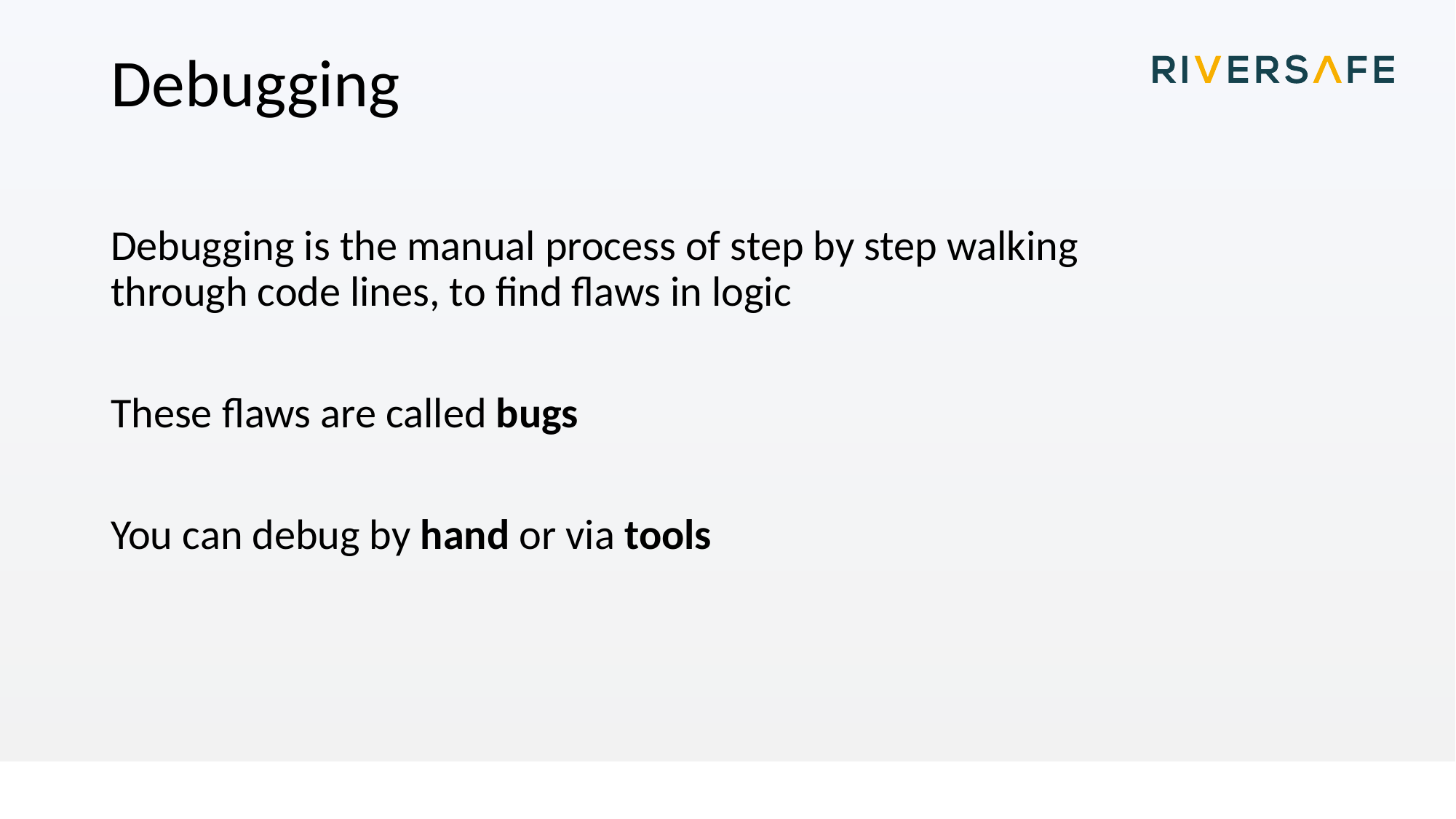

# Debugging
Debugging is the manual process of step by step walking through code lines, to find flaws in logic

These flaws are called bugs

You can debug by hand or via tools